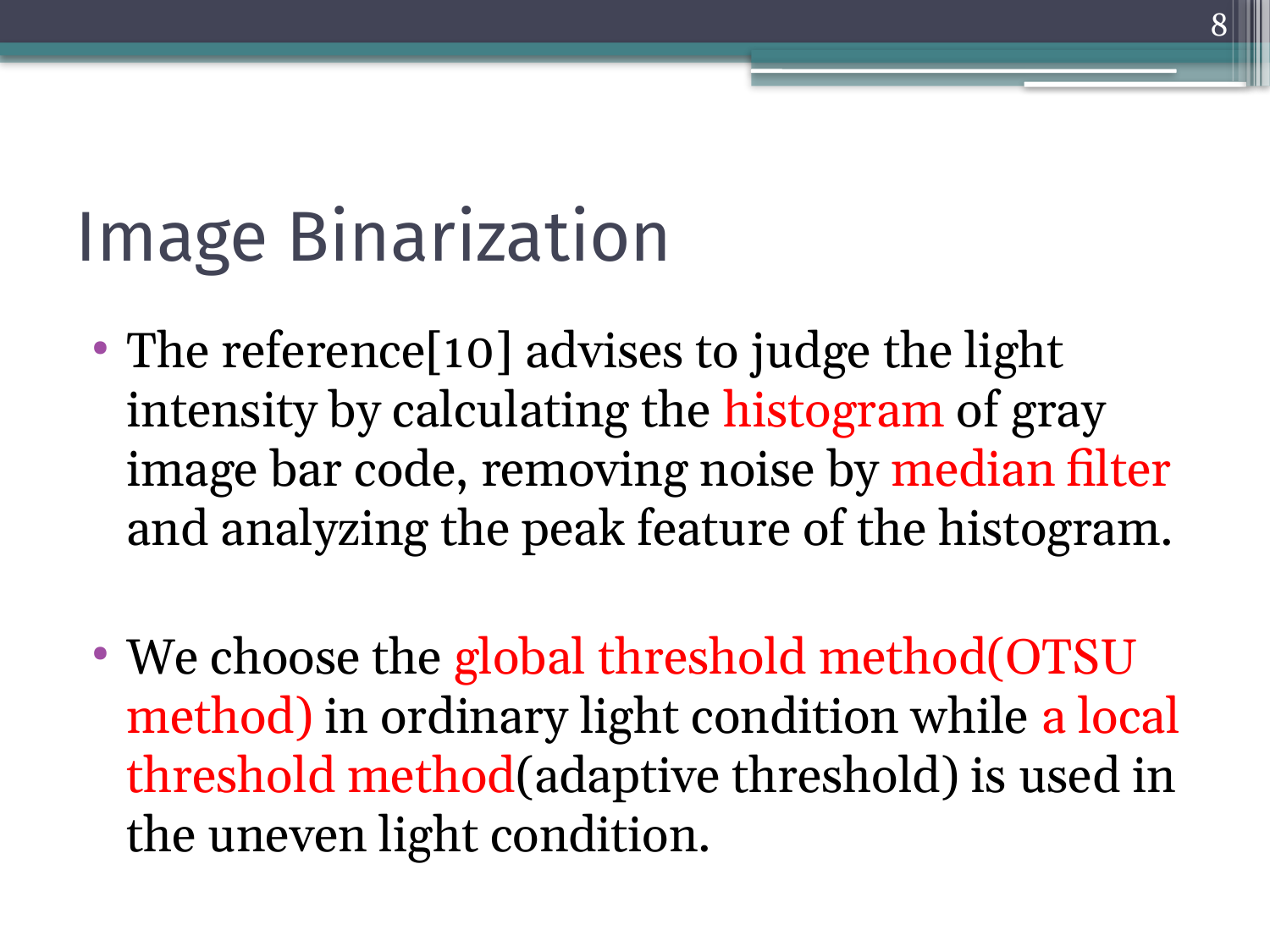

8
# Image Binarization
The reference[10] advises to judge the light intensity by calculating the histogram of gray image bar code, removing noise by median filter and analyzing the peak feature of the histogram.

We choose the global threshold method(OTSU method) in ordinary light condition while a local threshold method(adaptive threshold) is used in the uneven light condition.